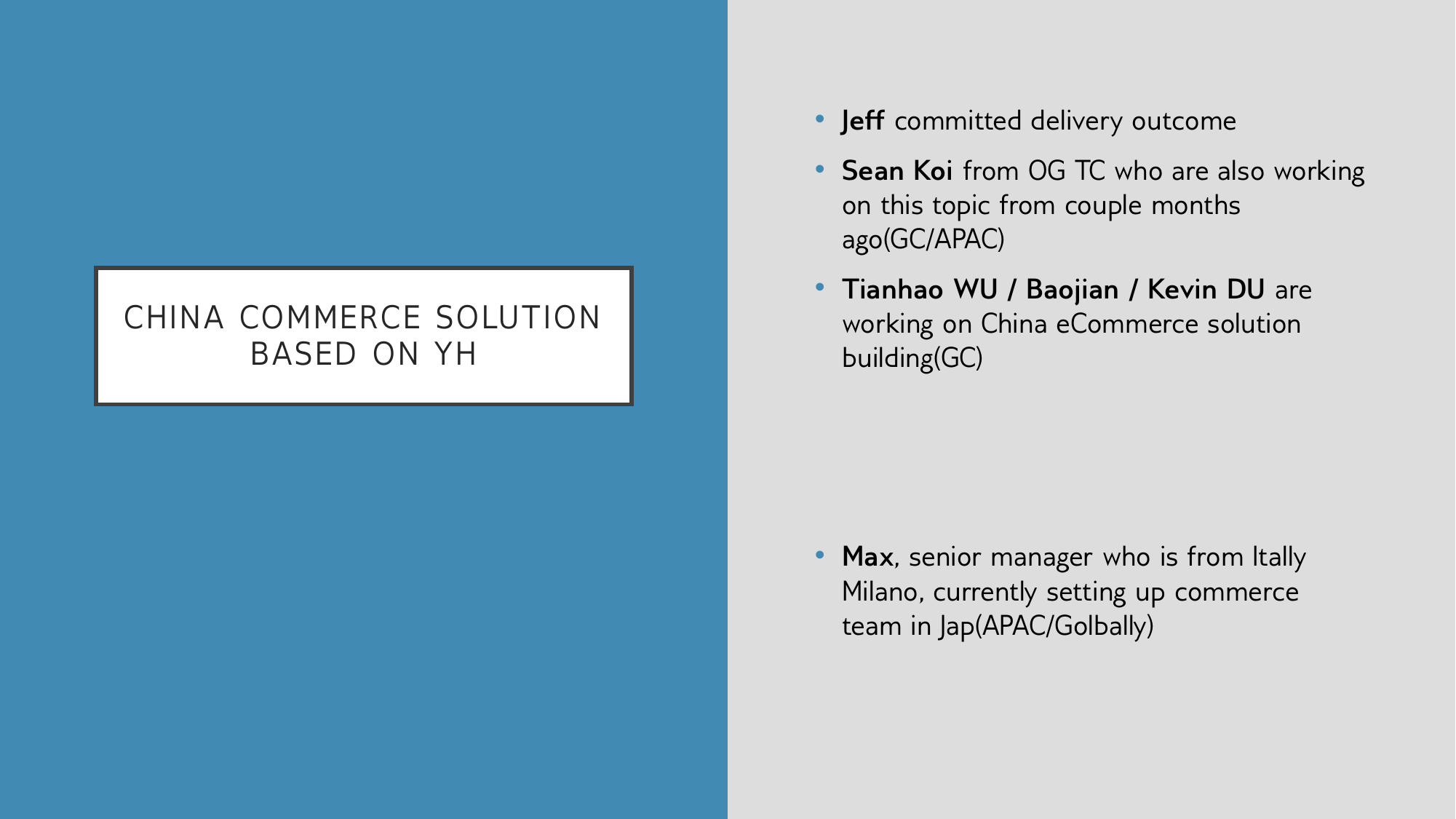

Jeff committed delivery outcome
Sean Koi from OG TC who are also working on this topic from couple months ago(GC/APAC)
Tianhao WU / Baojian / Kevin DU are working on China eCommerce solution building(GC)

Max, senior manager who is from Itally Milano, currently setting up commerce team in Jap(APAC/Golbally)

# China commerce solution based on yh